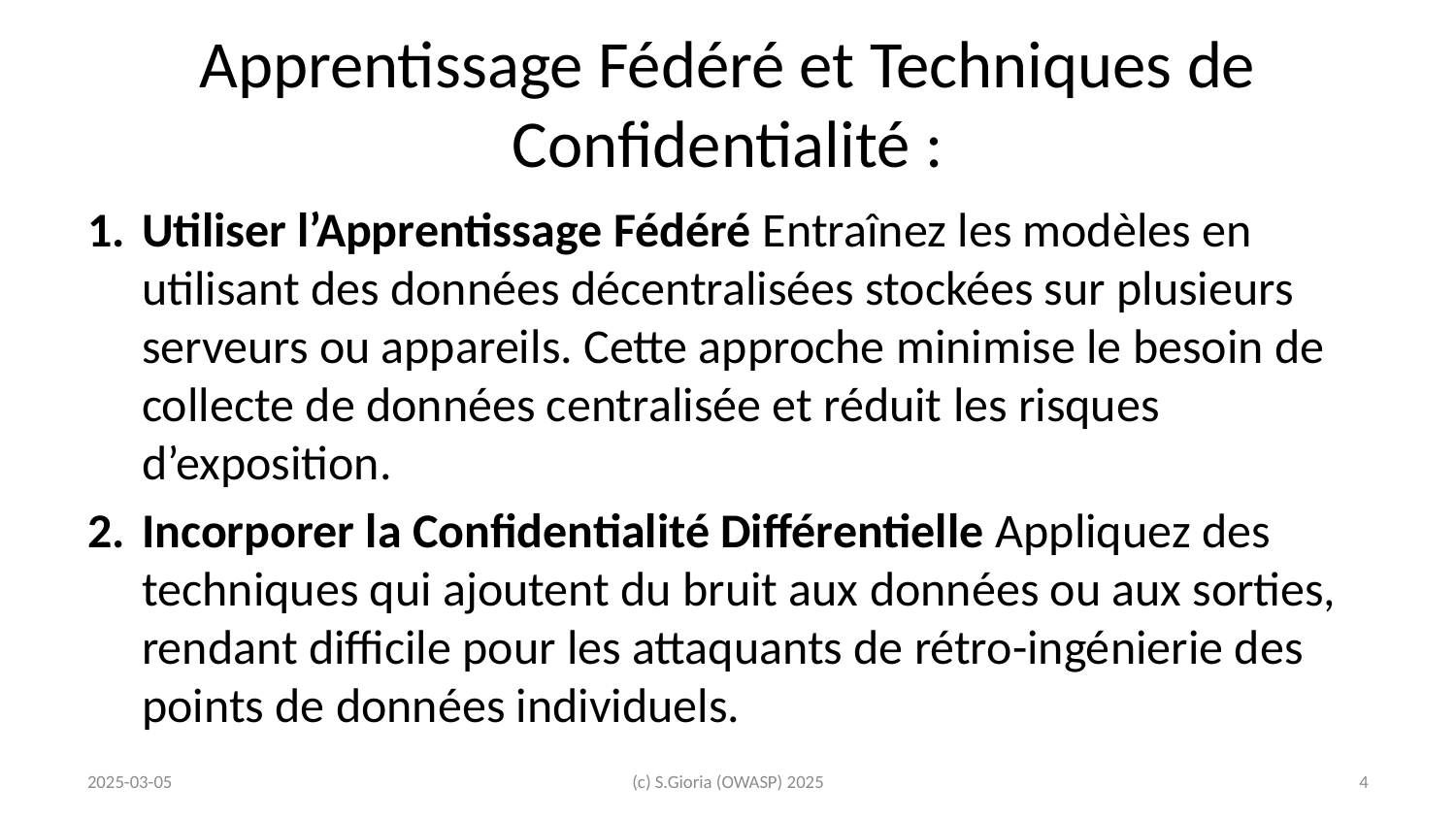

# Apprentissage Fédéré et Techniques de Confidentialité :
Utiliser l’Apprentissage Fédéré Entraînez les modèles en utilisant des données décentralisées stockées sur plusieurs serveurs ou appareils. Cette approche minimise le besoin de collecte de données centralisée et réduit les risques d’exposition.
Incorporer la Confidentialité Différentielle Appliquez des techniques qui ajoutent du bruit aux données ou aux sorties, rendant difficile pour les attaquants de rétro-ingénierie des points de données individuels.
2025-03-05
(c) S.Gioria (OWASP) 2025
4